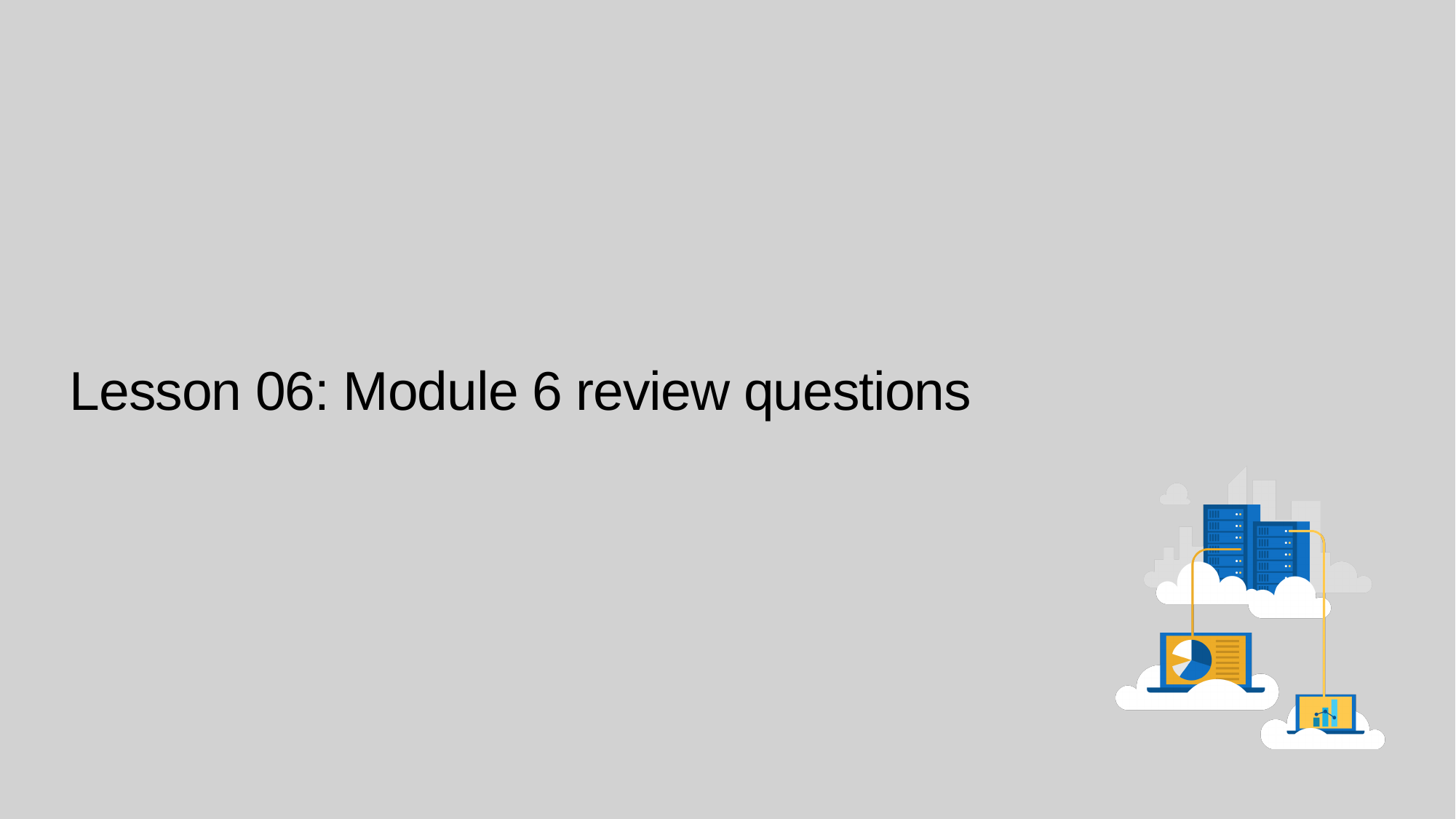

# Lesson 06: Module 6 review questions